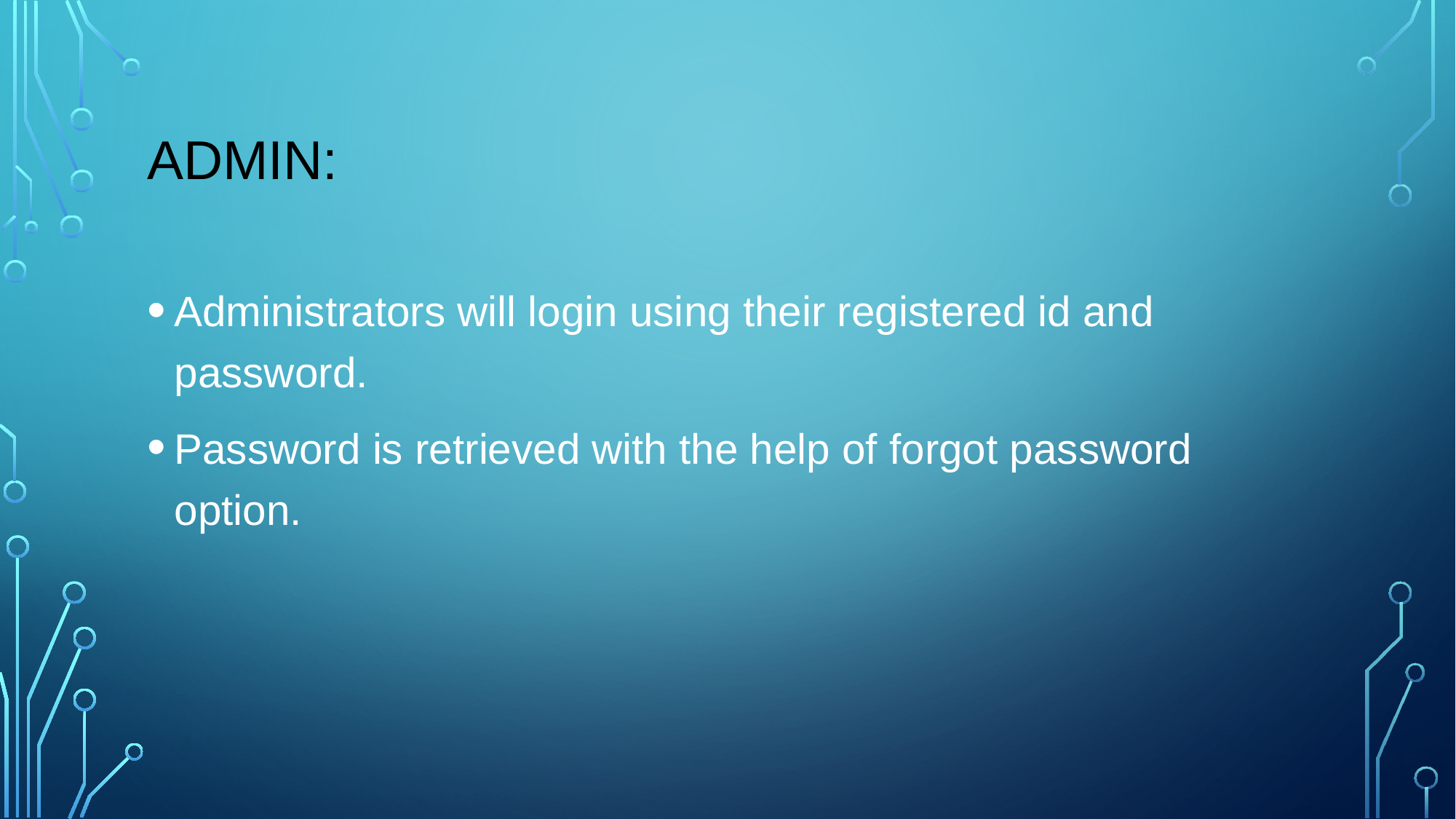

# Admin:
Administrators will login using their registered id and password.
Password is retrieved with the help of forgot password option.